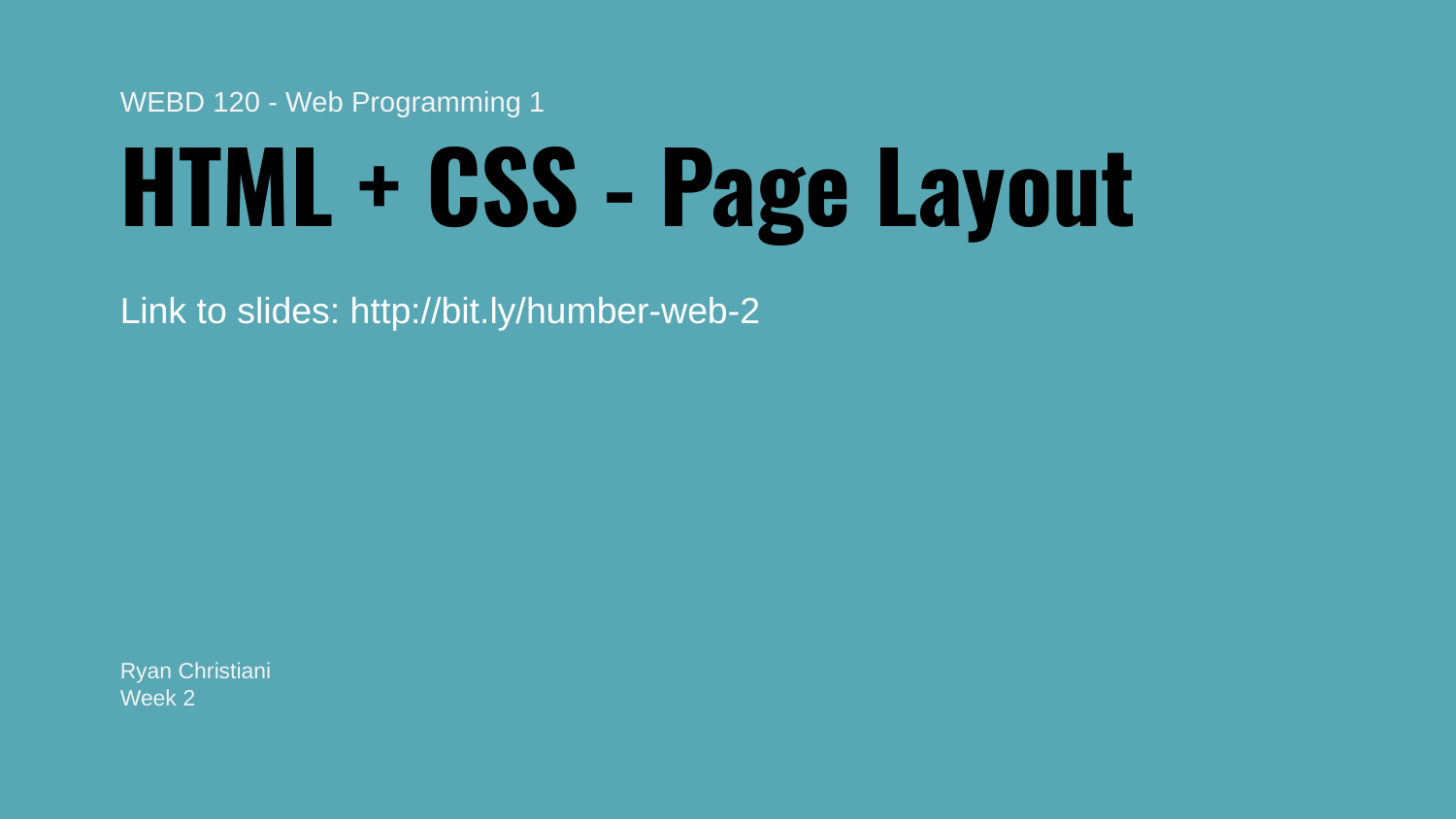

WEBD 120 - Web Programming 1
# HTML + CSS - Page Layout
Link to slides: http://bit.ly/humber-web-2
Ryan Christiani
Week 2